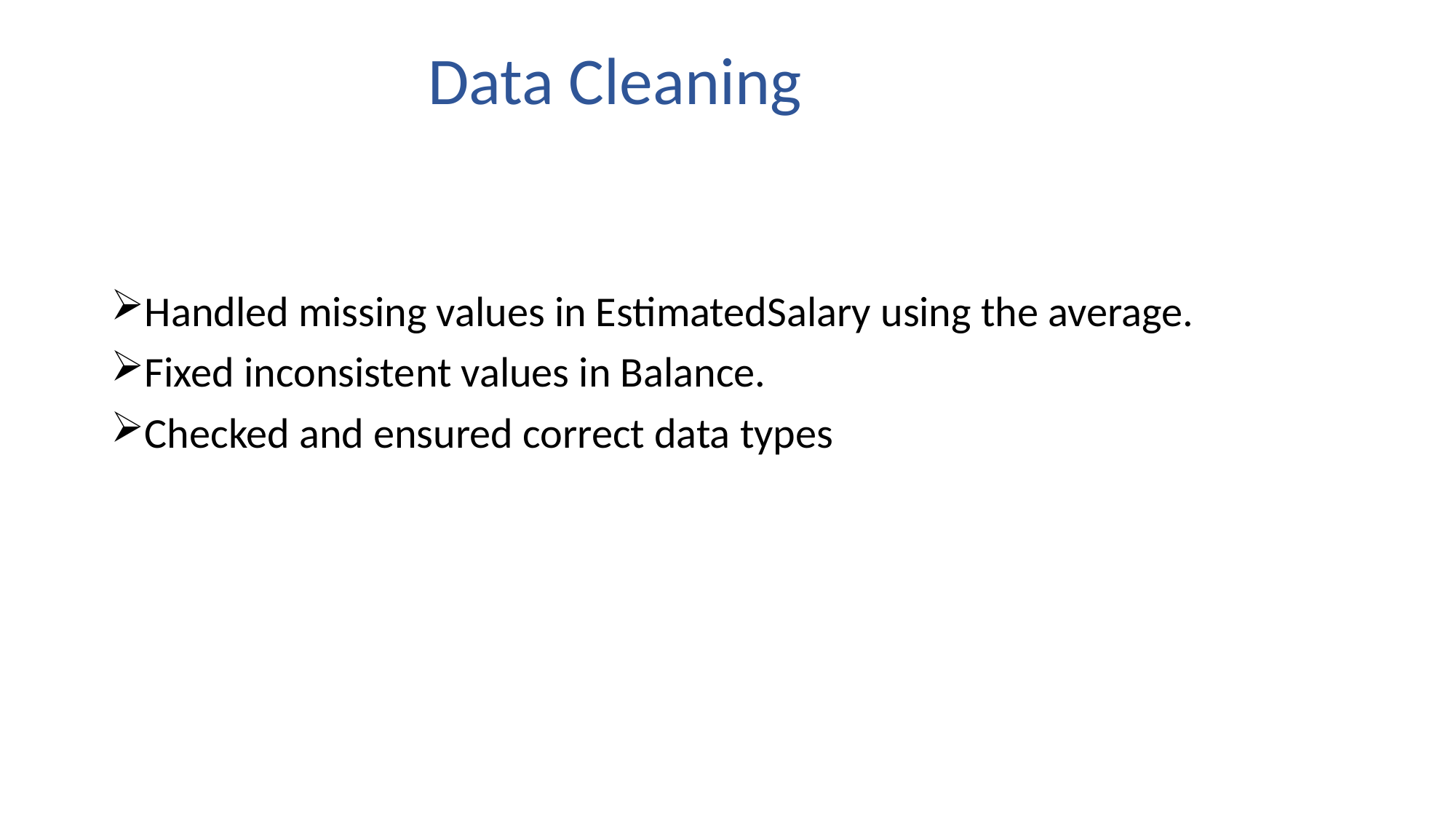

# Data Cleaning

Handled missing values in EstimatedSalary using the average.
Fixed inconsistent values in Balance.
Checked and ensured correct data types